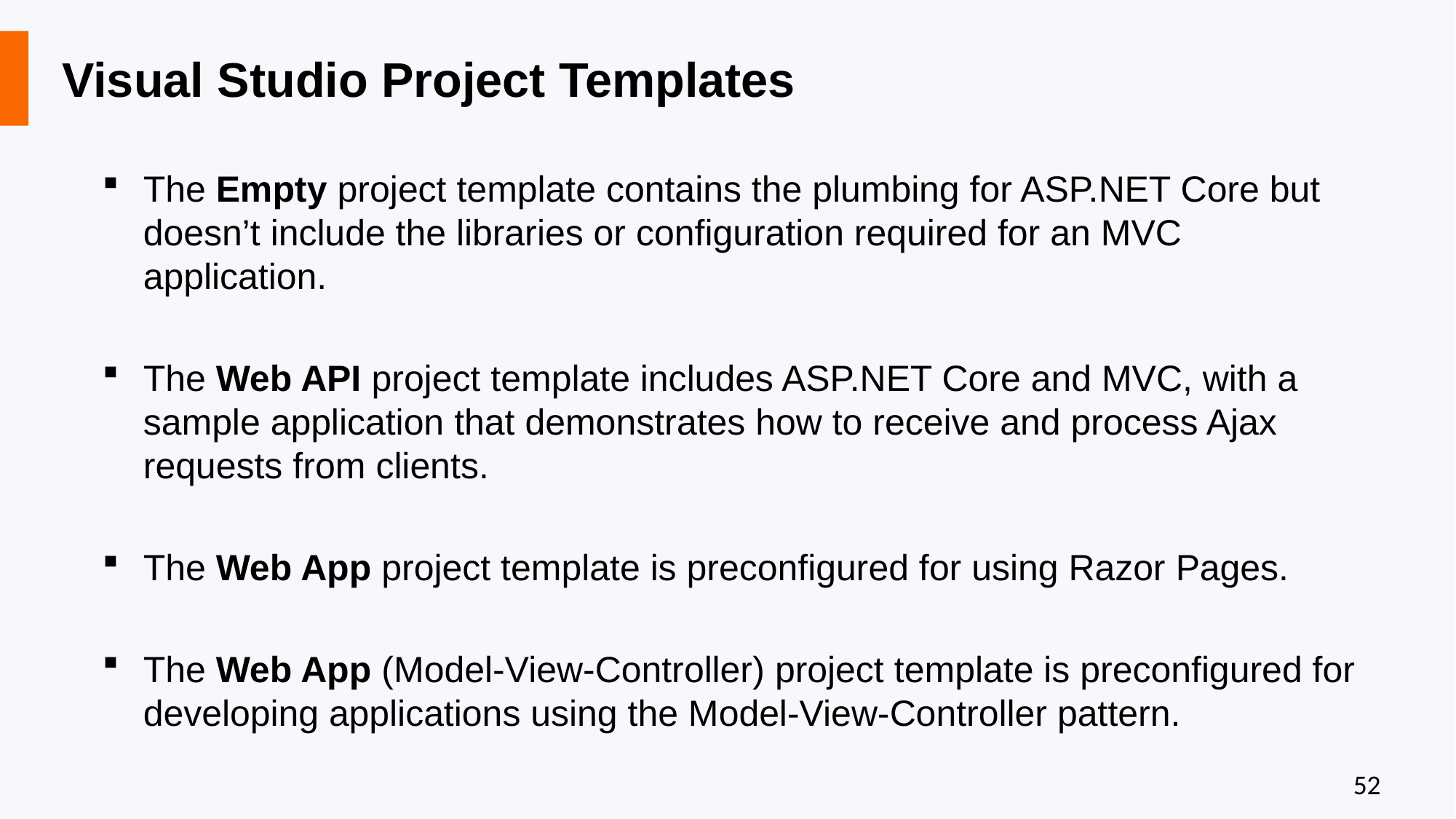

# Visual Studio Project Templates
The Empty project template contains the plumbing for ASP.NET Core but doesn’t include the libraries or configuration required for an MVC application.

The Web API project template includes ASP.NET Core and MVC, with a sample application that demonstrates how to receive and process Ajax requests from clients.

The Web App project template is preconfigured for using Razor Pages.

The Web App (Model-View-Controller) project template is preconfigured for developing applications using the Model-View-Controller pattern.